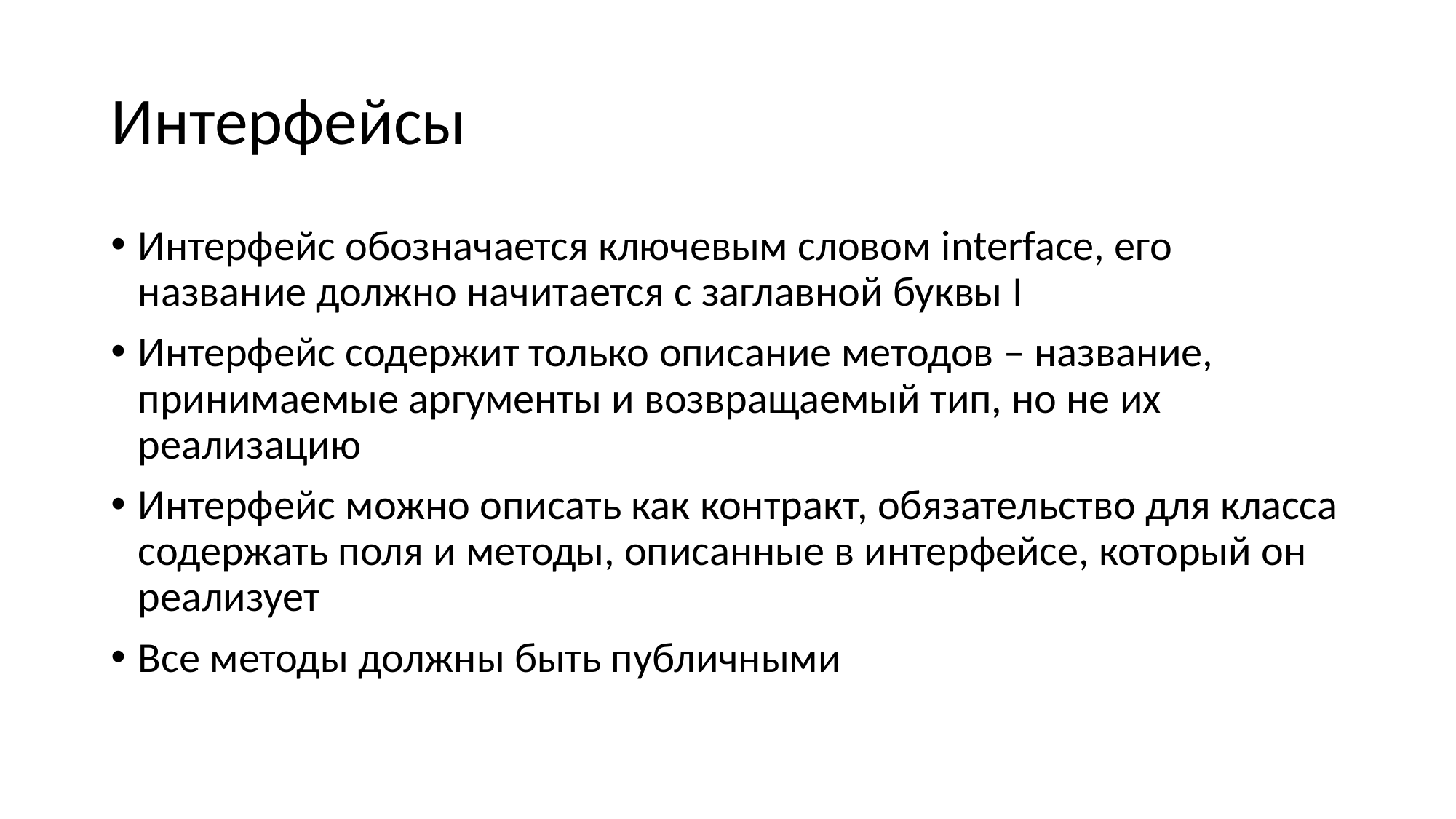

# Интерфейсы
Интерфейс обозначается ключевым словом interface, его название должно начитается с заглавной буквы I
Интерфейс содержит только описание методов – название, принимаемые аргументы и возвращаемый тип, но не их реализацию
Интерфейс можно описать как контракт, обязательство для класса содержать поля и методы, описанные в интерфейсе, который он реализует
Все методы должны быть публичными